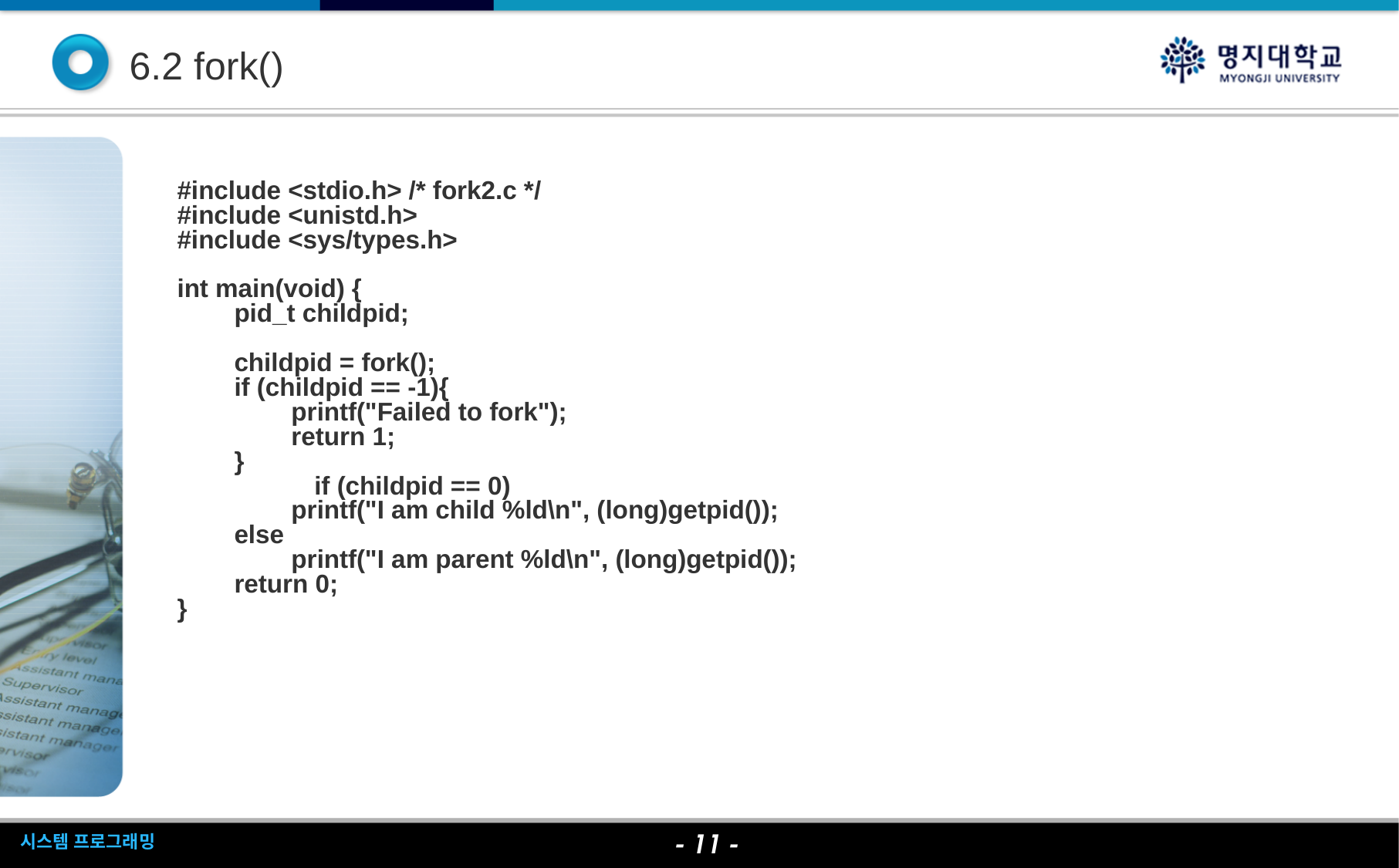

6.2 fork()
#include <stdio.h>	/* fork2.c */
#include <unistd.h>
#include <sys/types.h>

int main(void) {
        pid_t childpid;

        childpid = fork();
        if (childpid == -1){
                printf("Failed to fork");
                return 1;
        }
 	   if (childpid == 0)
                printf("I am child %ld\n", (long)getpid());
        else
                printf("I am parent %ld\n", (long)getpid());
        return 0;
}
- 11 -